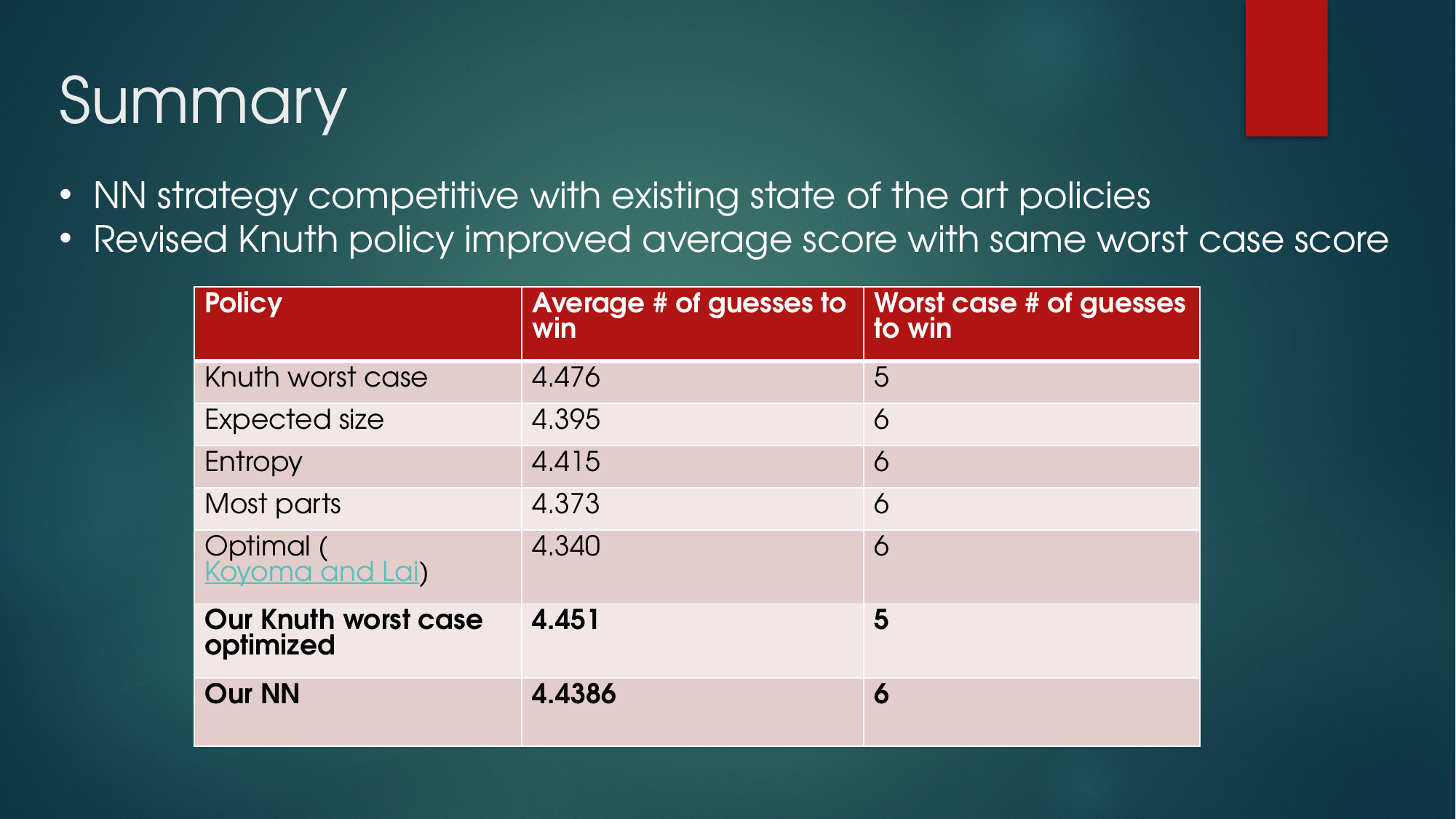

Summary
#
NN strategy competitive with existing state of the art policies
Revised Knuth policy improved average score with same worst case score
| Policy | Average # of guesses to win | Worst case # of guesses to win |
| --- | --- | --- |
| Knuth worst case | 4.476 | 5 |
| Expected size | 4.395 | 6 |
| Entropy | 4.415 | 6 |
| Most parts | 4.373 | 6 |
| Optimal (Koyoma and Lai) | 4.340 | 6 |
| Our Knuth worst case optimized | 4.451 | 5 |
| Our NN | 4.4386 | 6 |